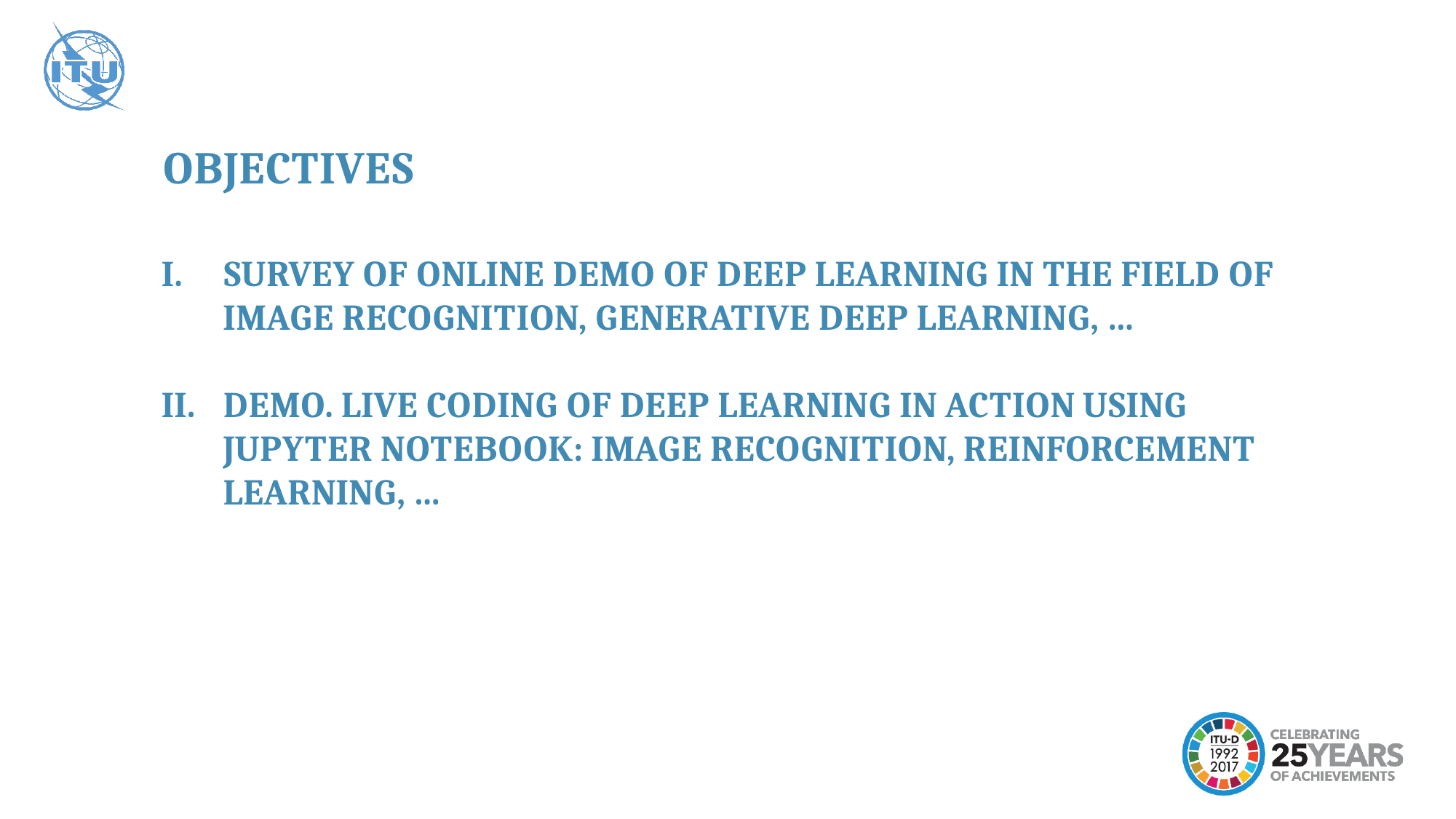

OBJECTIVES
SURVEY OF ONLINE DEMO OF DEEP LEARNING IN THE FIELD OF IMAGE RECOGNITION, GENERATIVE DEEP LEARNING, …
DEMO. LIVE CODING OF DEEP LEARNING IN ACTION USING JUPYTER NOTEBOOK: IMAGE RECOGNITION, REINFORCEMENT LEARNING, …